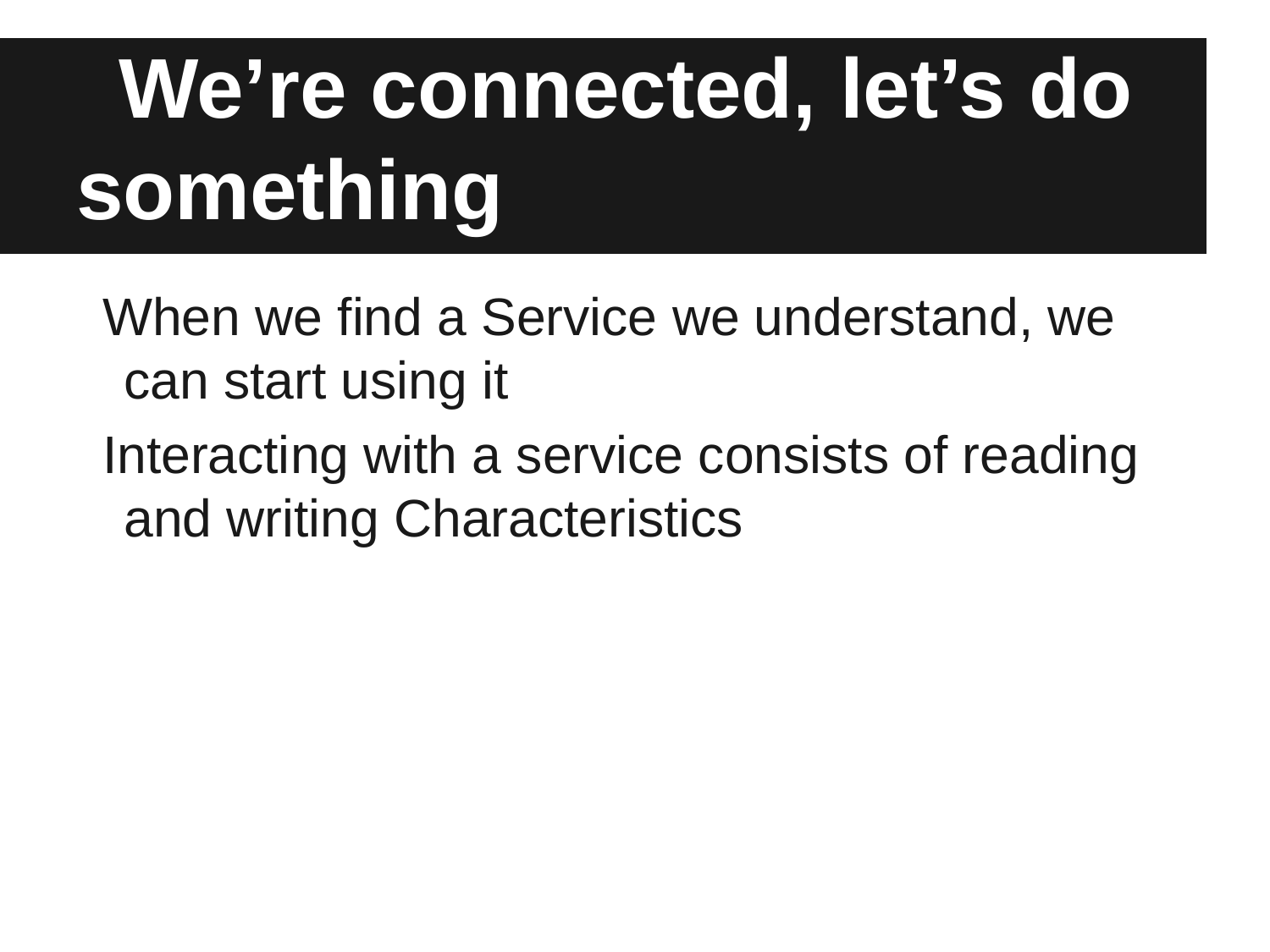

# We’re connected, let’s do something
When we find a Service we understand, we can start using it
Interacting with a service consists of reading and writing Characteristics